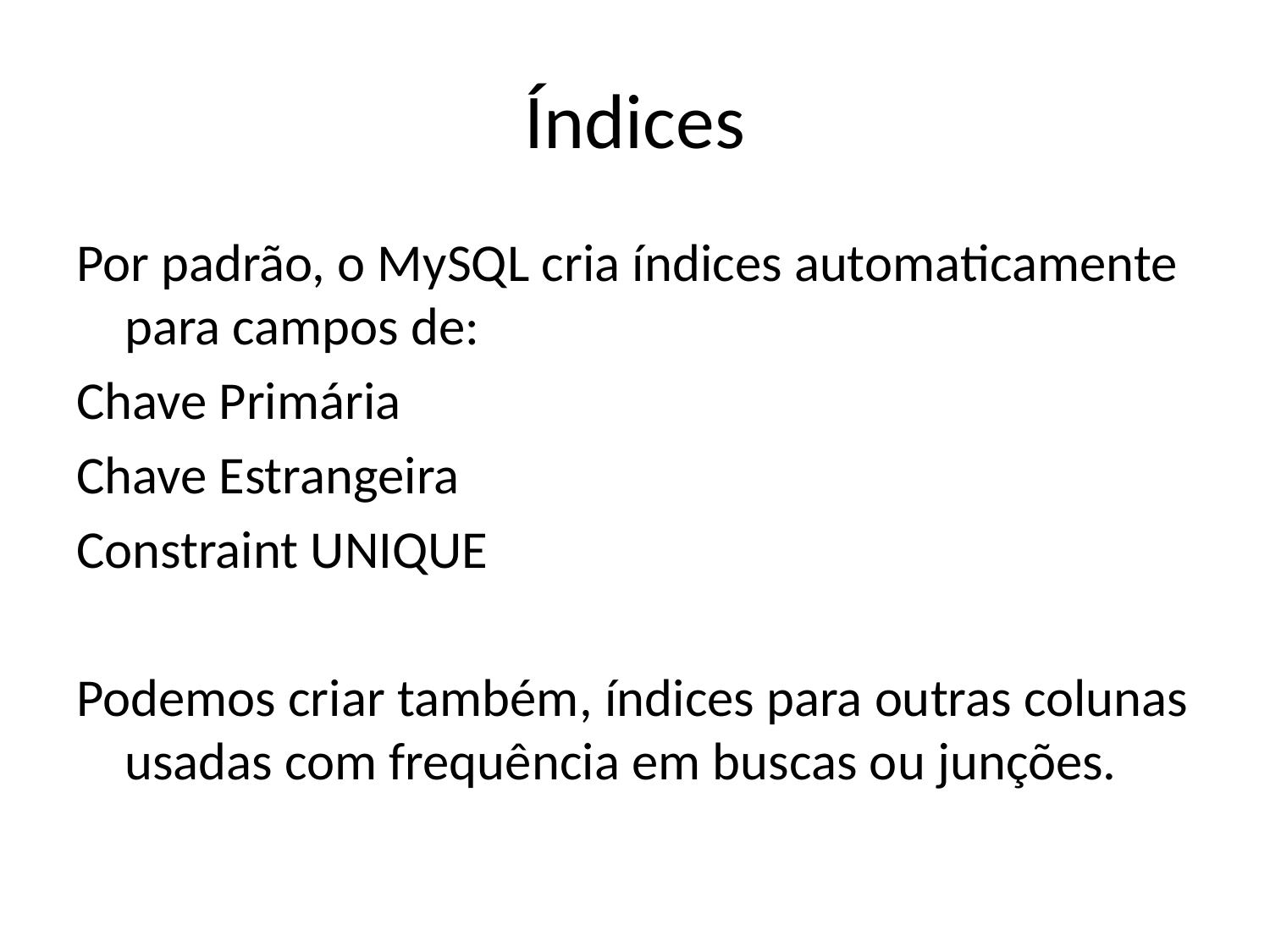

# Índices
Por padrão, o MySQL cria índices automaticamente para campos de:
Chave Primária
Chave Estrangeira
Constraint UNIQUE

Podemos criar também, índices para outras colunas usadas com frequência em buscas ou junções.